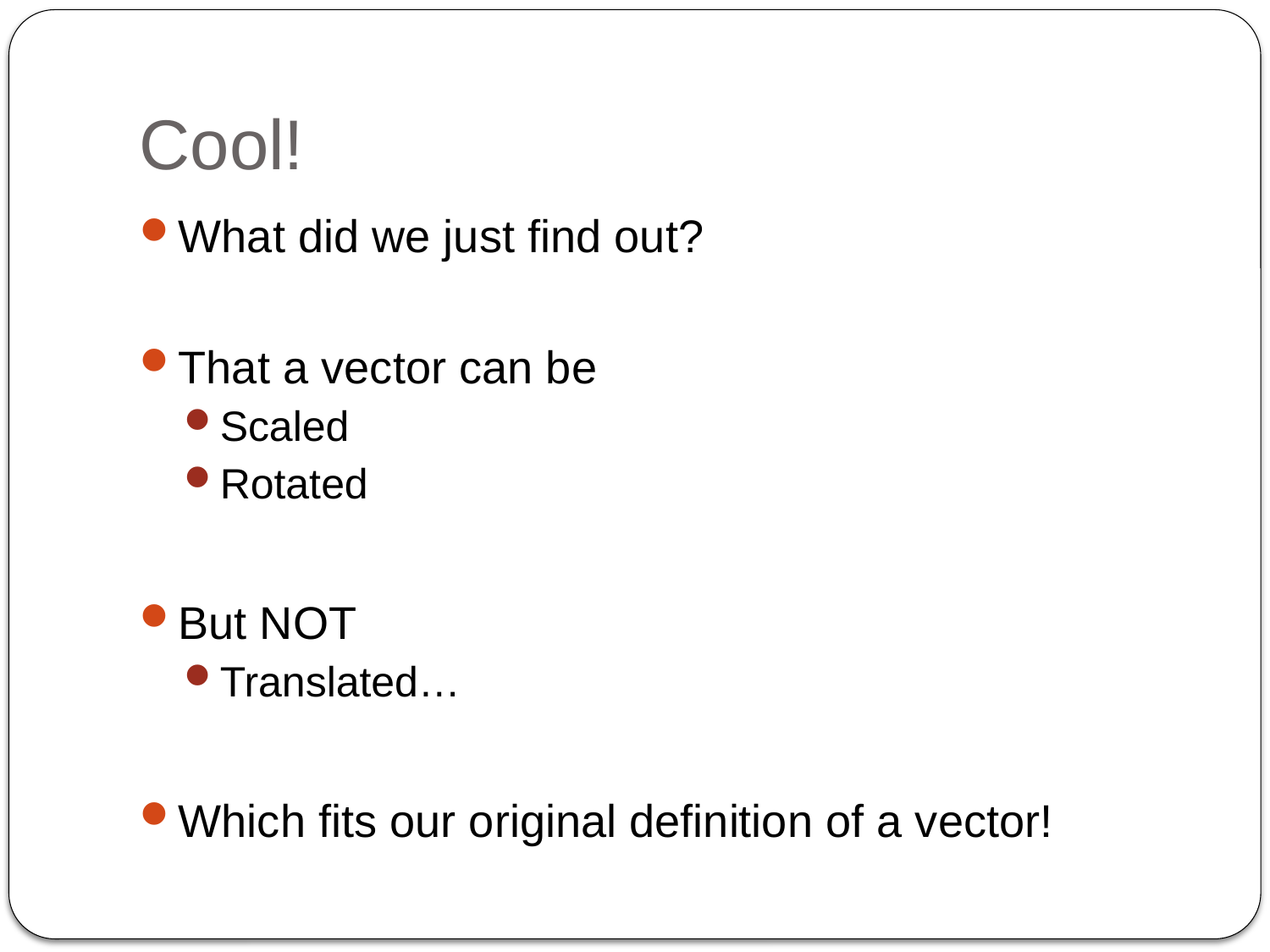

# Cool!
What did we just find out?

That a vector can be
Scaled
Rotated

But NOT
Translated…

Which fits our original definition of a vector!